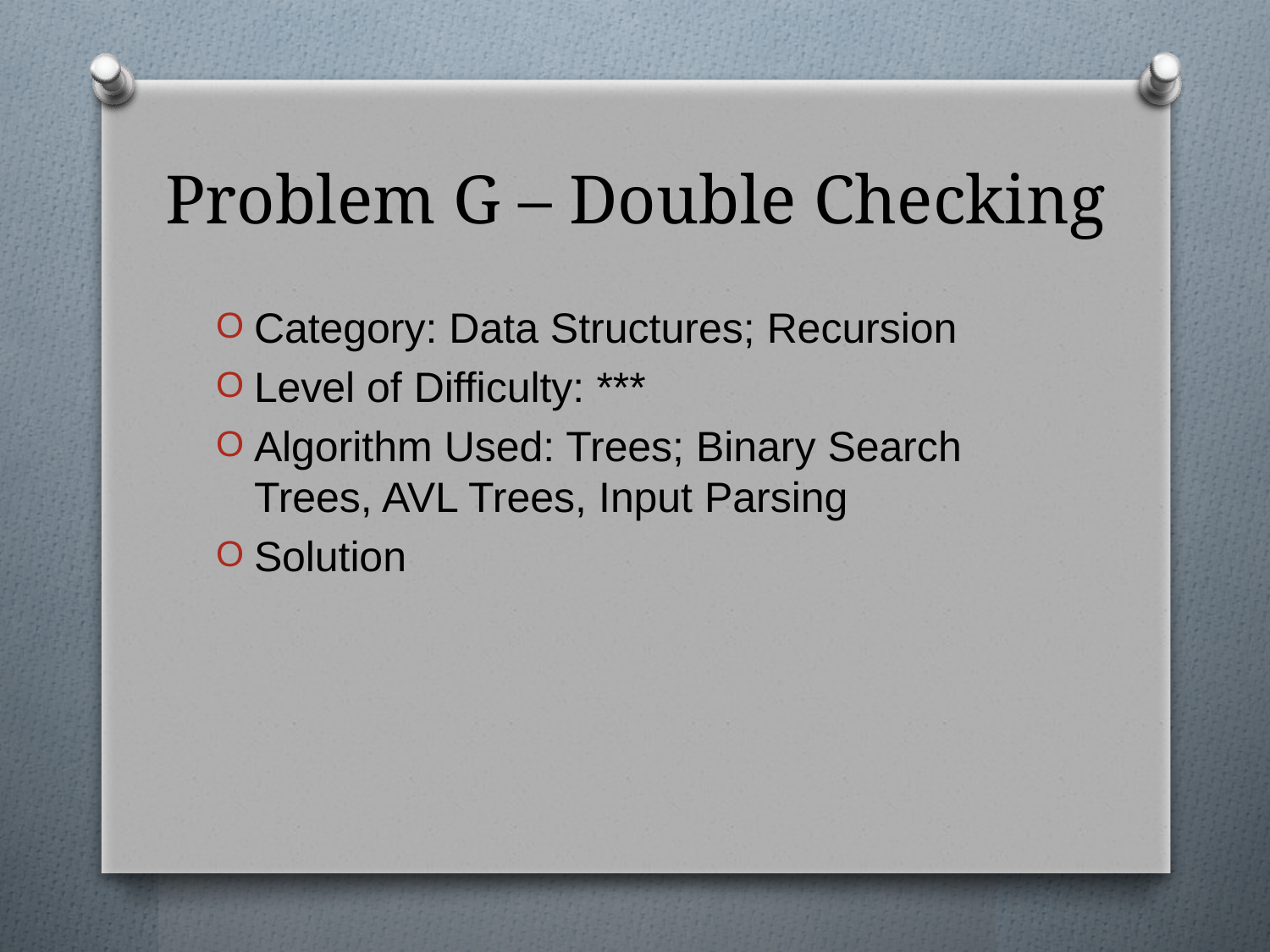

# Problem G – Double Checking
Category: Data Structures; Recursion
Level of Difficulty: ***
Algorithm Used: Trees; Binary Search Trees, AVL Trees, Input Parsing
Solution